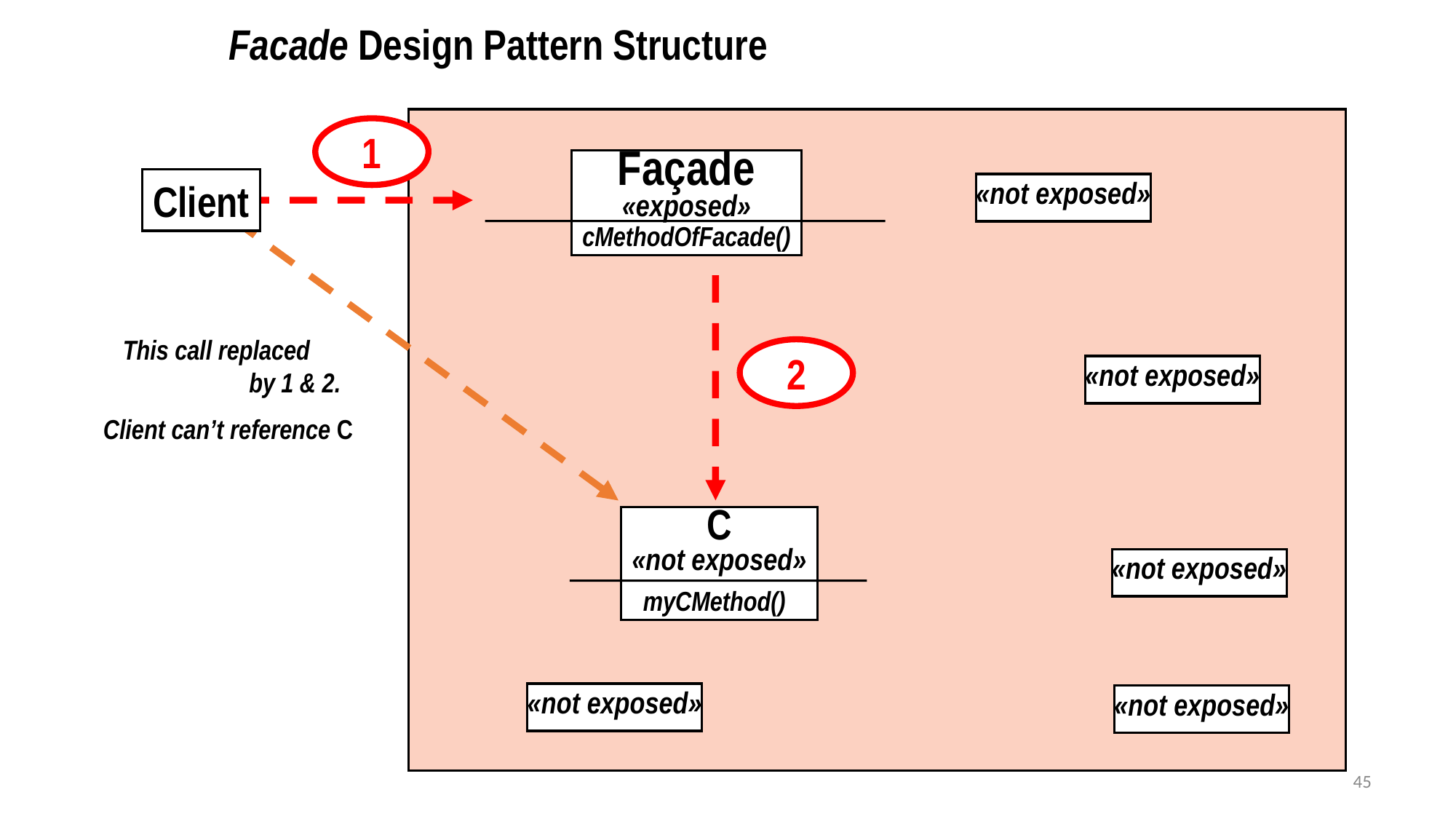

Facade Design Pattern Structure

1
Façade
«exposed»
cMethodOfFacade()
Client
«not exposed»

This call replaced        by 1 & 2.
Client can’t reference C
2
«not exposed»
C
«not exposed»
myCMethod()
«not exposed»

«not exposed»
«not exposed»
45